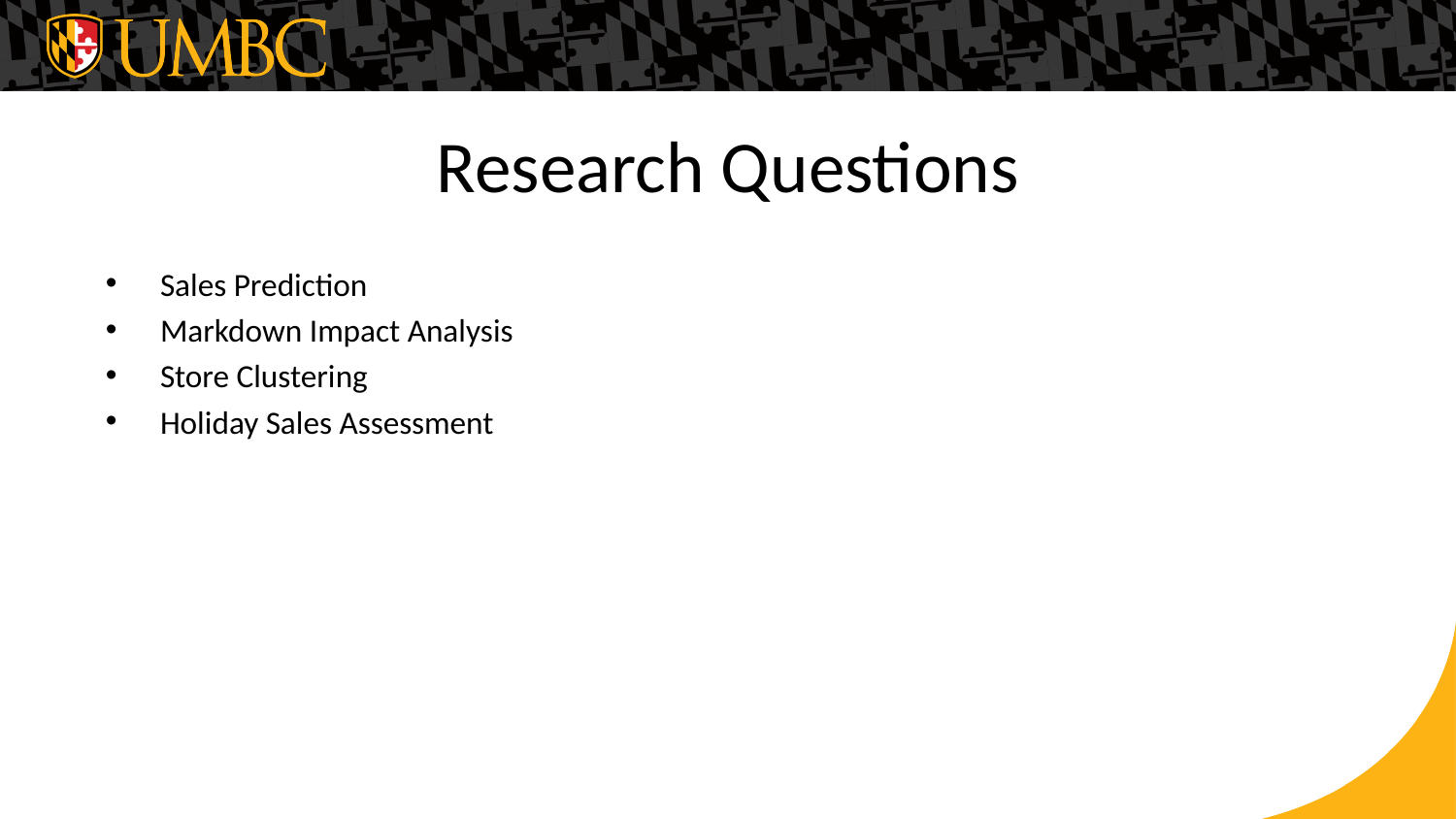

# Research Questions
Sales Prediction
Markdown Impact Analysis
Store Clustering
Holiday Sales Assessment